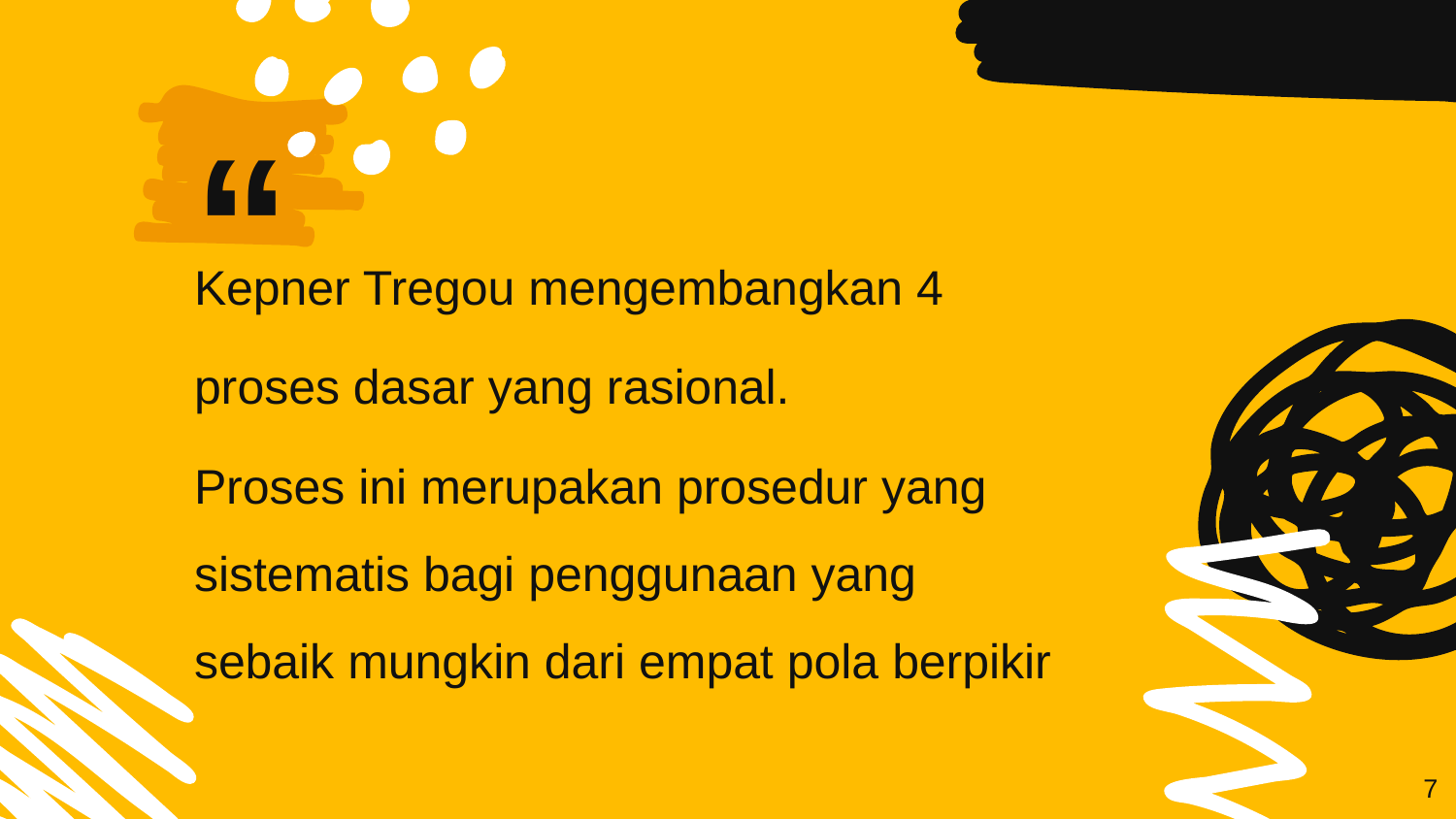

Kepner Tregou mengembangkan 4
proses dasar yang rasional.
Proses ini merupakan prosedur yang sistematis bagi penggunaan yang sebaik mungkin dari empat pola berpikir

7